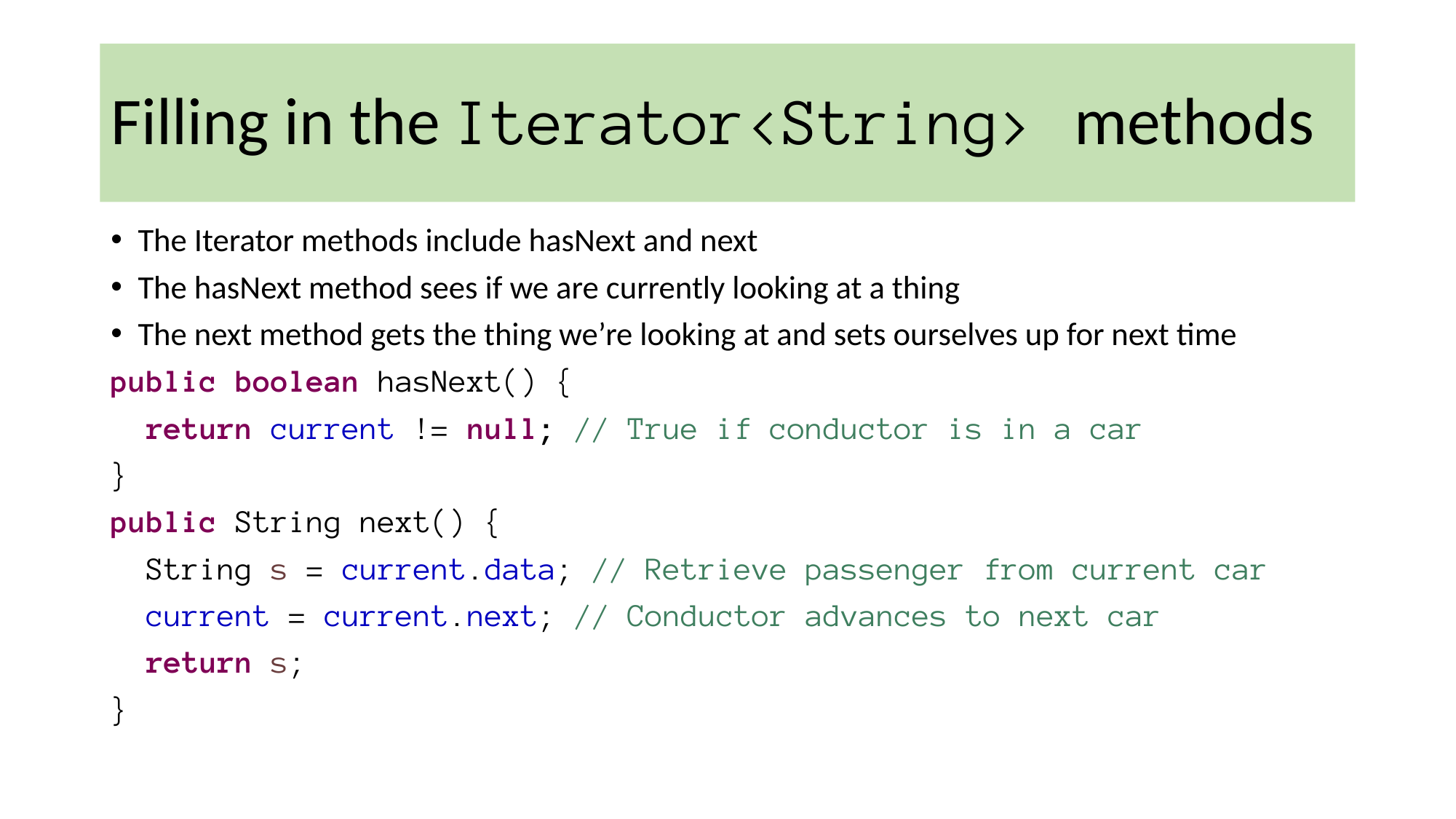

# Filling in the Iterator<String> methods
The Iterator methods include hasNext and next
The hasNext method sees if we are currently looking at a thing
The next method gets the thing we’re looking at and sets ourselves up for next time
public boolean hasNext() {
  return current != null; // True if conductor is in a car
}
public String next() {
  String s = current.data; // Retrieve passenger from current car
  current = current.next; // Conductor advances to next car
  return s;
}